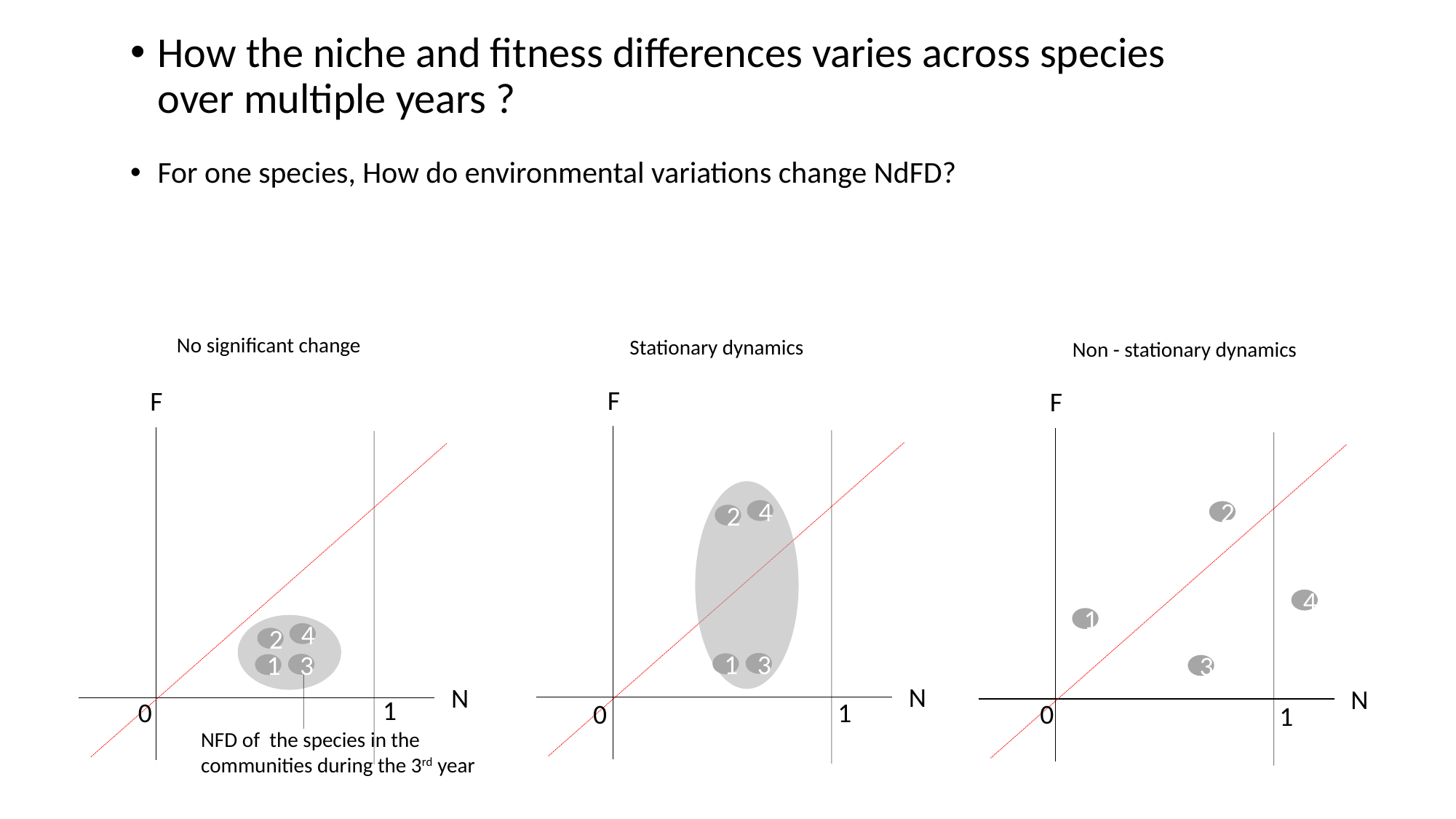

How the niche and fitness differences varies across species over multiple years ?
For one species, How do environmental variations change NdFD?
No significant change
Stationary dynamics
Non - stationary dynamics
F
F
F

4
2
2
4
1

4
2
3
1
3
1
3
N
N
N
1
0
1
0
0
1
NFD of  the species in the communities during the 3rd year